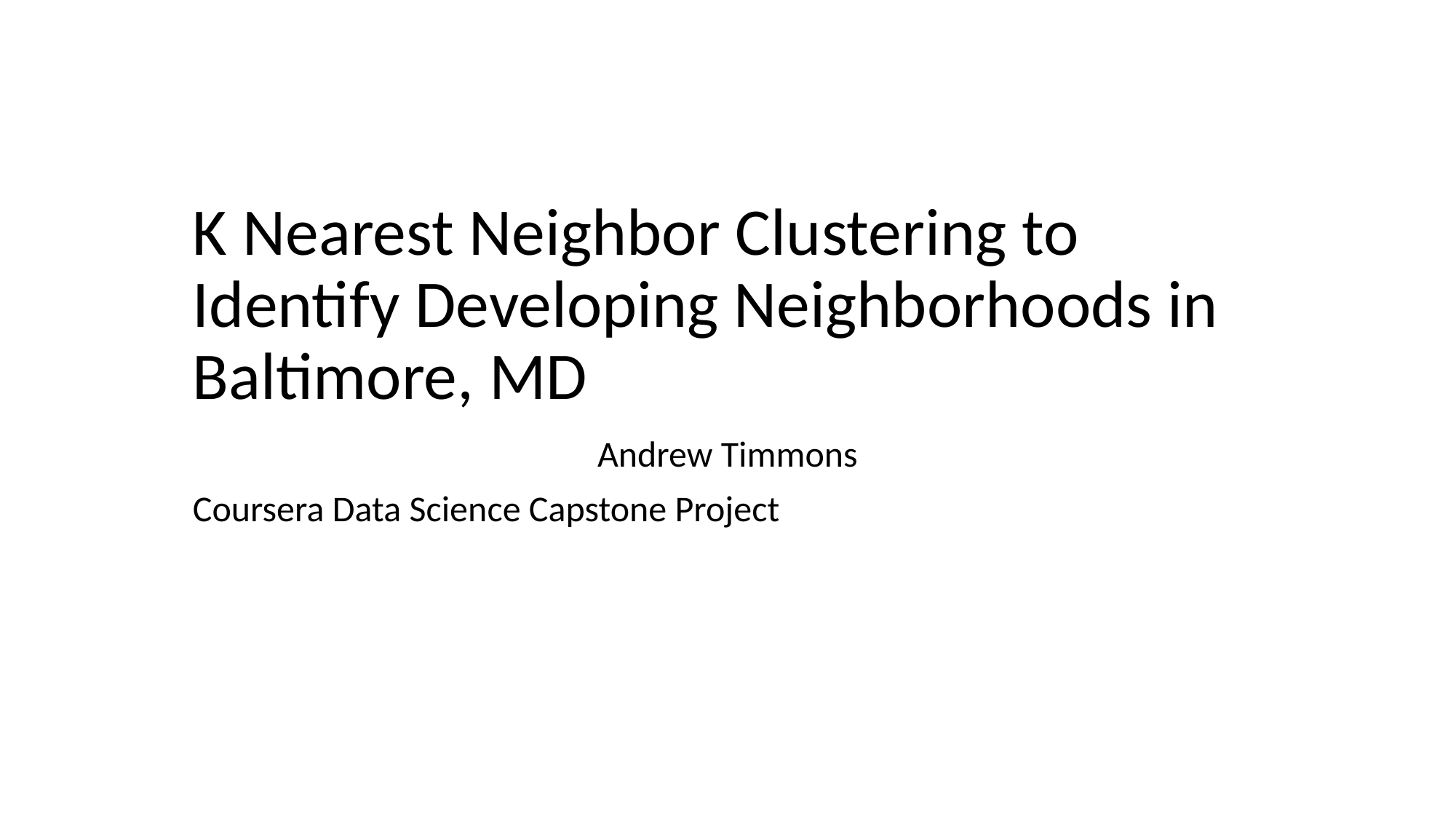

# K Nearest Neighbor Clustering to Identify Developing Neighborhoods in Baltimore, MD
Andrew Timmons
Coursera Data Science Capstone Project